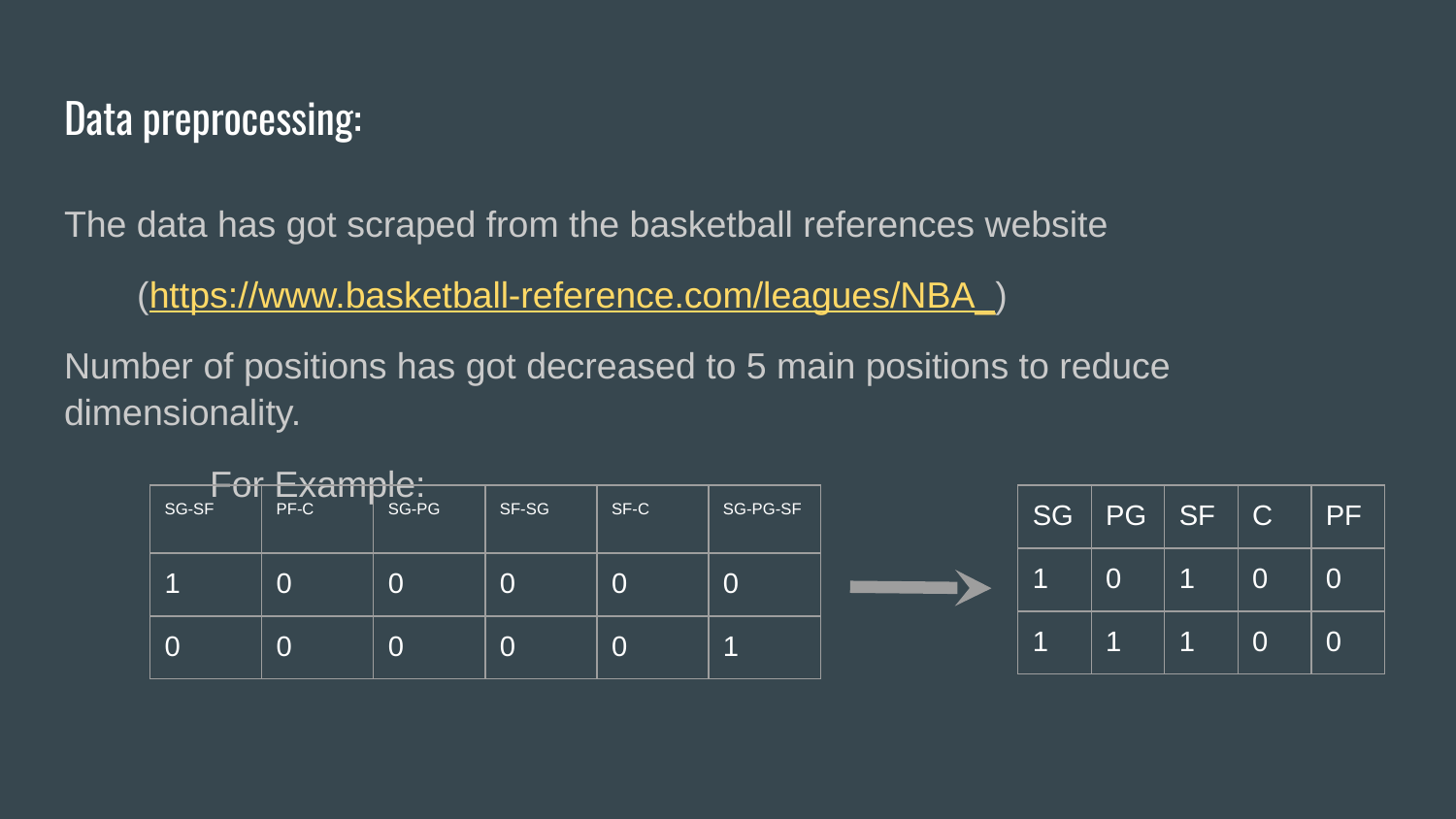

# Data preprocessing:
The data has got scraped from the basketball references website
(https://www.basketball-reference.com/leagues/NBA_)
Number of positions has got decreased to 5 main positions to reduce dimensionality.
 	For Example:

| SG-SF | PF-C | SG-PG | SF-SG | SF-C | SG-PG-SF |
| --- | --- | --- | --- | --- | --- |
| 1 | 0 | 0 | 0 | 0 | 0 |
| 0 | 0 | 0 | 0 | 0 | 1 |
| SG | PG | SF | C | PF |
| --- | --- | --- | --- | --- |
| 1 | 0 | 1 | 0 | 0 |
| 1 | 1 | 1 | 0 | 0 |